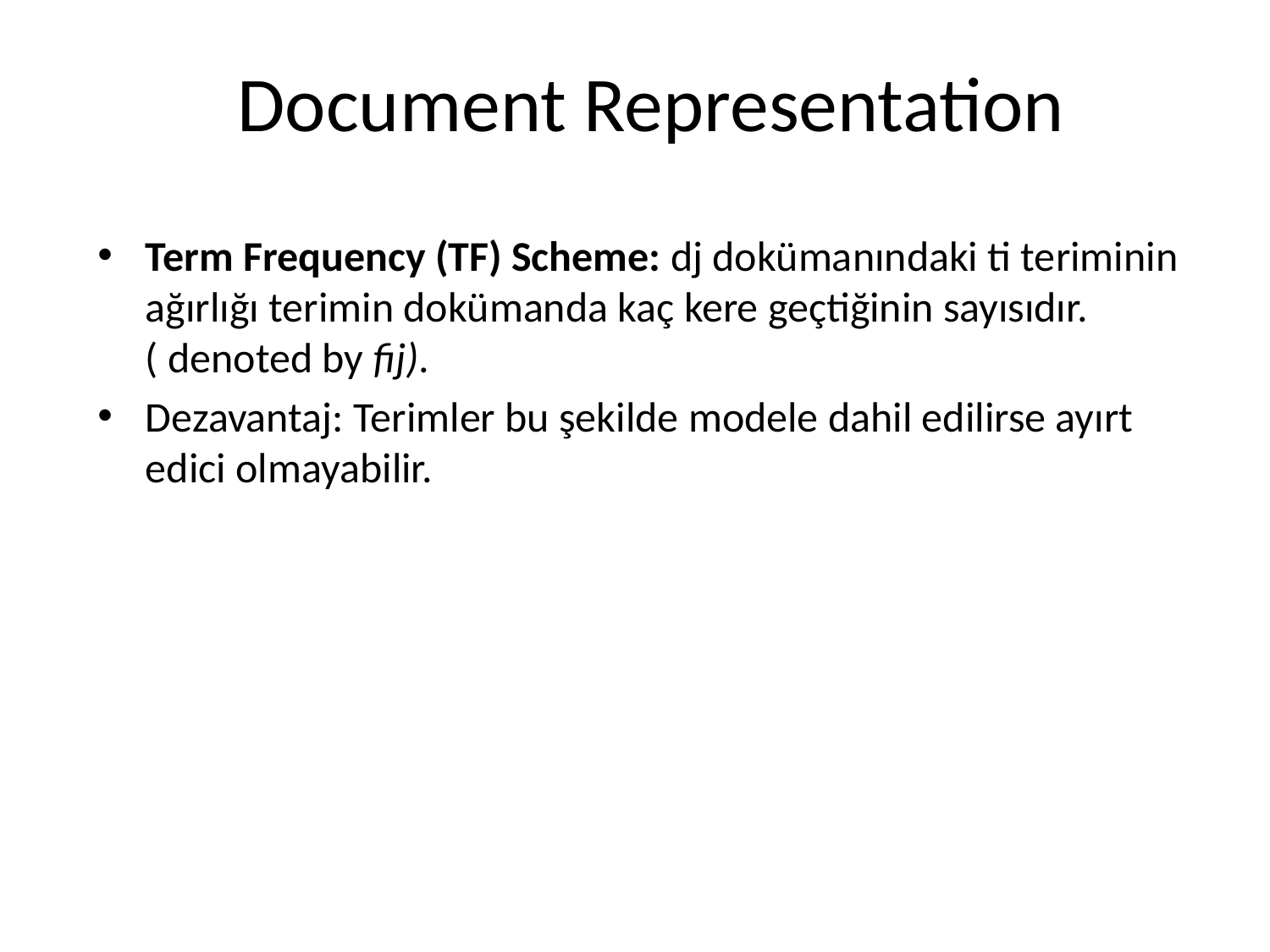

# Document Representation
Term Frequency (TF) Scheme: dj dokümanındaki ti teriminin ağırlığı terimin dokümanda kaç kere geçtiğinin sayısıdır.( denoted by fij).
Dezavantaj: Terimler bu şekilde modele dahil edilirse ayırt edici olmayabilir.